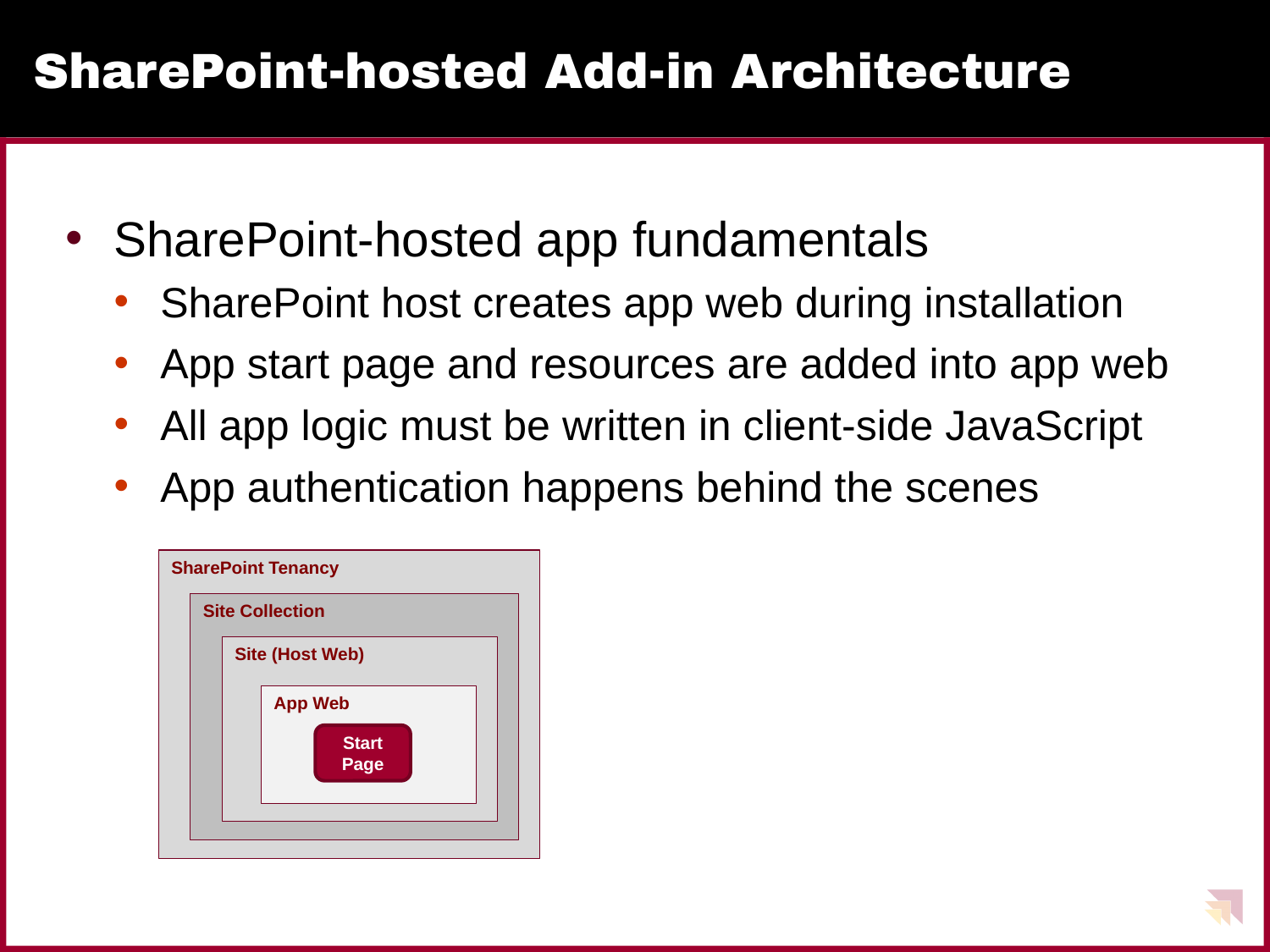

# SharePoint-hosted Add-in Architecture
SharePoint-hosted app fundamentals
SharePoint host creates app web during installation
App start page and resources are added into app web
All app logic must be written in client-side JavaScript
App authentication happens behind the scenes
SharePoint Tenancy
Site Collection
Site (Host Web)
App Web
Start Page